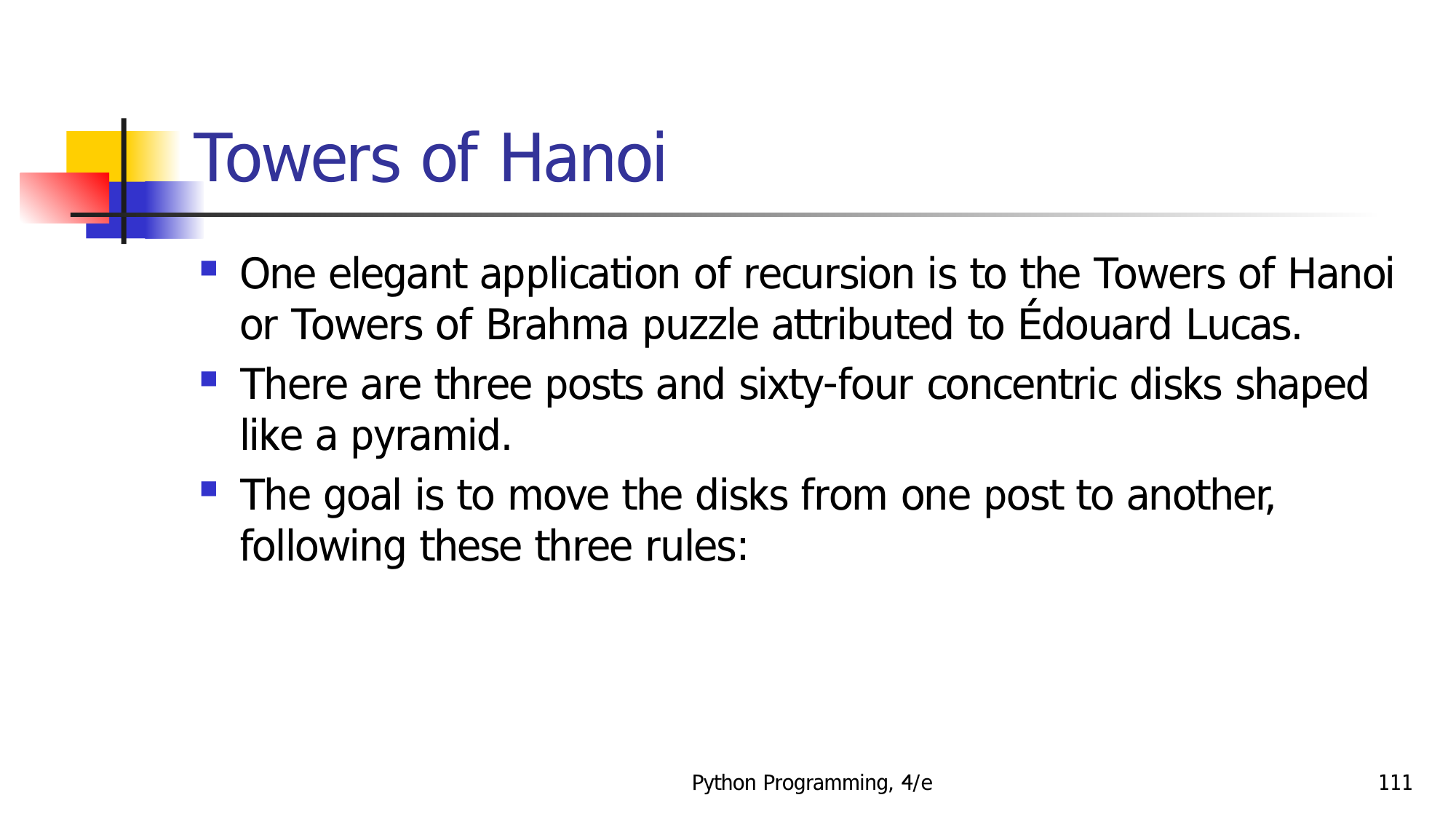

# Towers of Hanoi
One elegant application of recursion is to the Towers of Hanoi or Towers of Brahma puzzle attributed to Édouard Lucas.
There are three posts and sixty-four concentric disks shaped like a pyramid.
The goal is to move the disks from one post to another, following these three rules:
Python Programming, 4/e
111